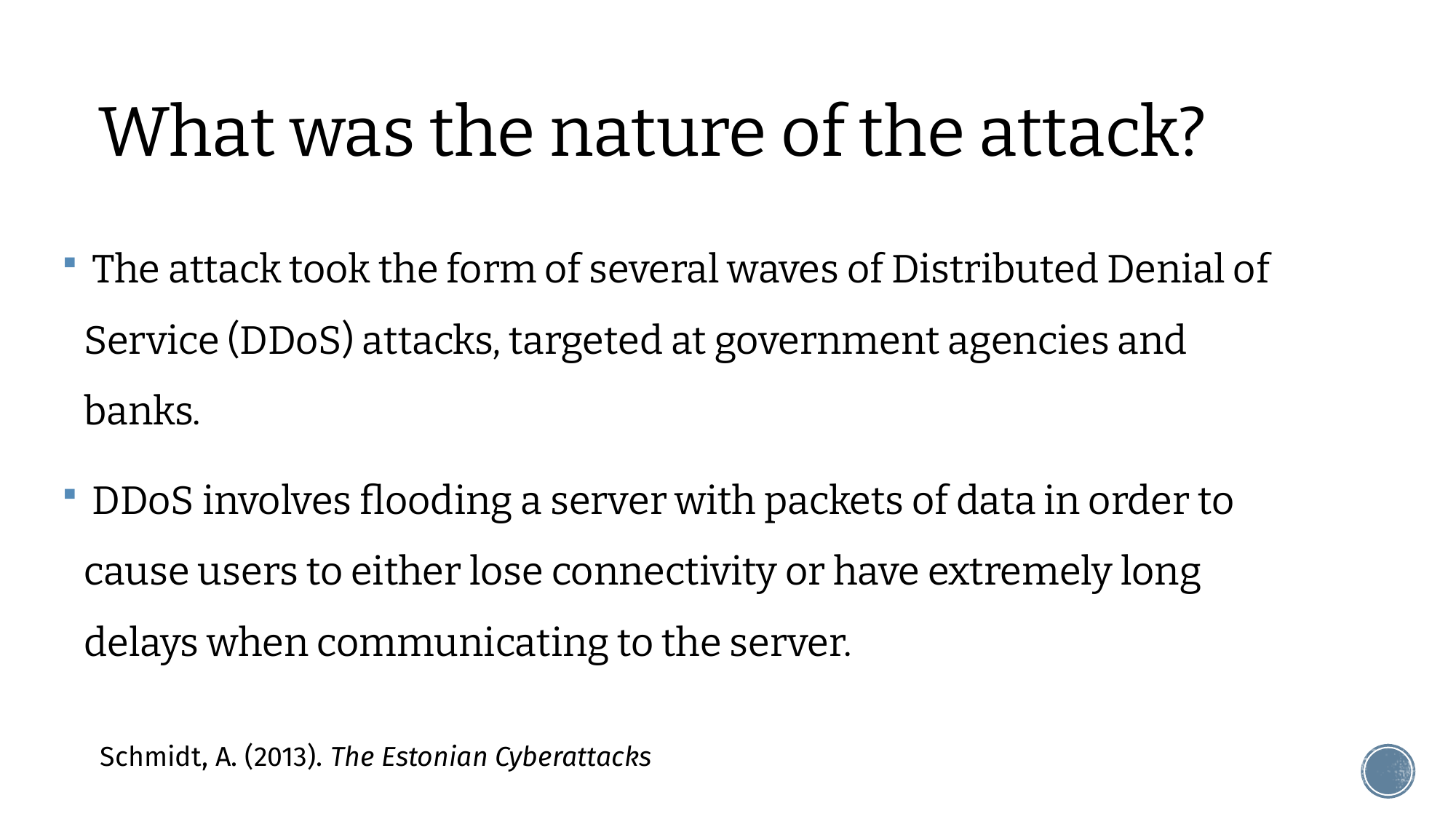

What was the nature of the attack?
 The attack took the form of several waves of Distributed Denial of Service (DDoS) attacks, targeted at government agencies and banks.
 DDoS involves flooding a server with packets of data in order to cause users to either lose connectivity or have extremely long delays when communicating to the server.
Schmidt, A. (2013). The Estonian Cyberattacks